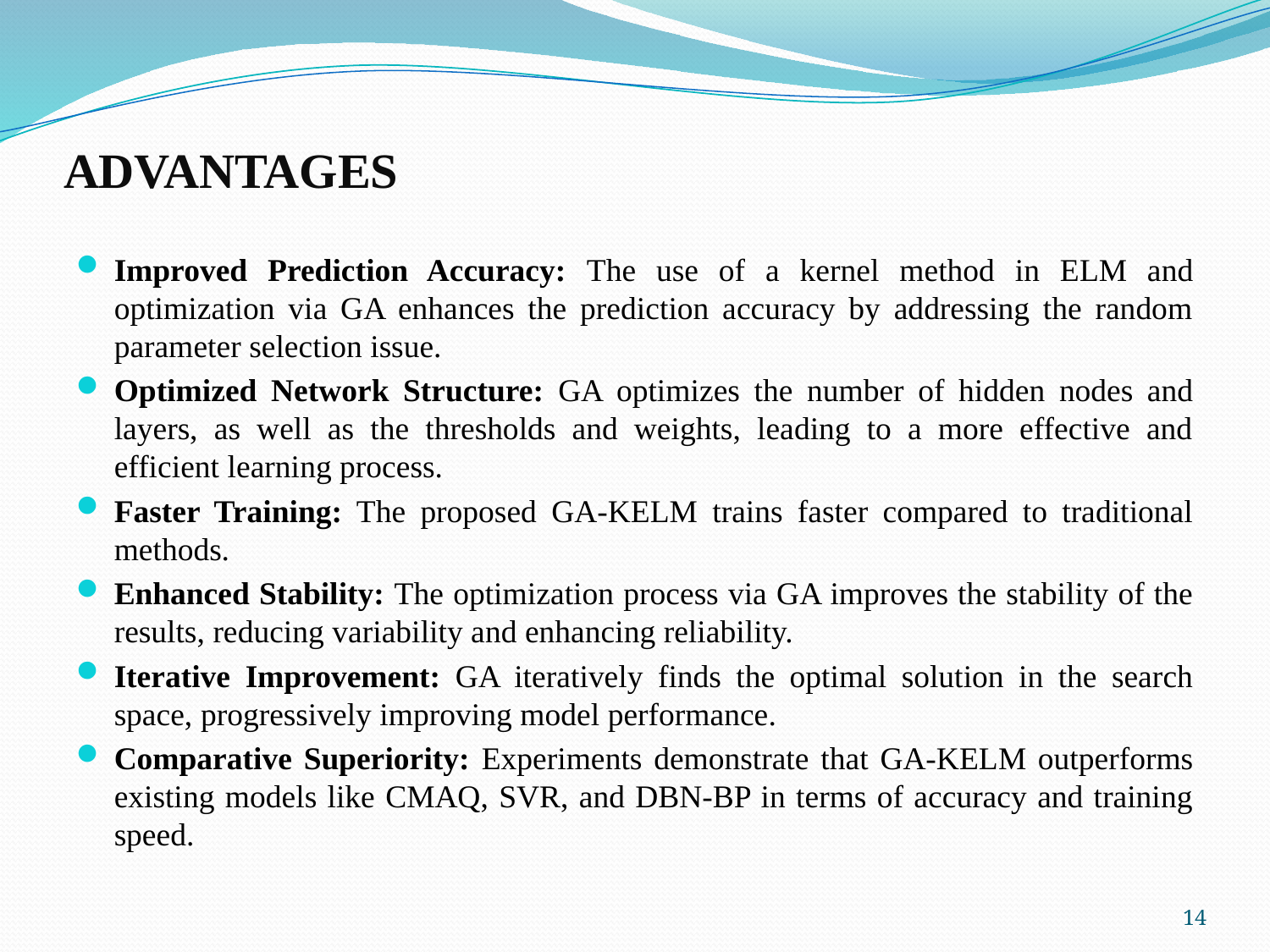

# ADVANTAGES
Improved Prediction Accuracy: The use of a kernel method in ELM and optimization via GA enhances the prediction accuracy by addressing the random parameter selection issue.
Optimized Network Structure: GA optimizes the number of hidden nodes and layers, as well as the thresholds and weights, leading to a more effective and efficient learning process.
Faster Training: The proposed GA-KELM trains faster compared to traditional methods.
Enhanced Stability: The optimization process via GA improves the stability of the results, reducing variability and enhancing reliability.
Iterative Improvement: GA iteratively finds the optimal solution in the search space, progressively improving model performance.
Comparative Superiority: Experiments demonstrate that GA-KELM outperforms existing models like CMAQ, SVR, and DBN-BP in terms of accuracy and training speed.
14